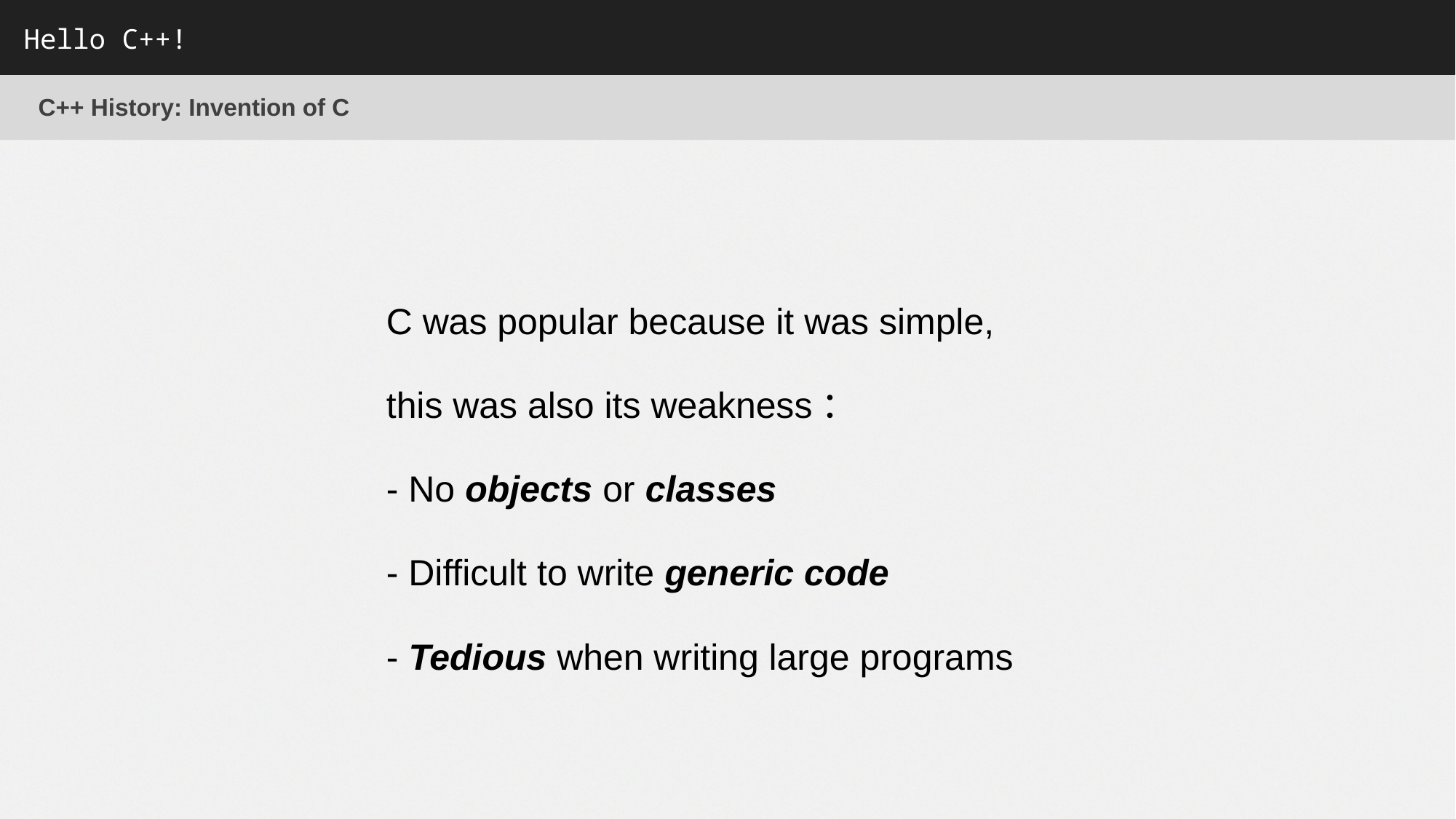

Hello C++!

C++ History: Invention of C

C was popular because it was simple,
this was also its weakness：
- No objects or classes
- Difficult to write generic code
- Tedious when writing large programs